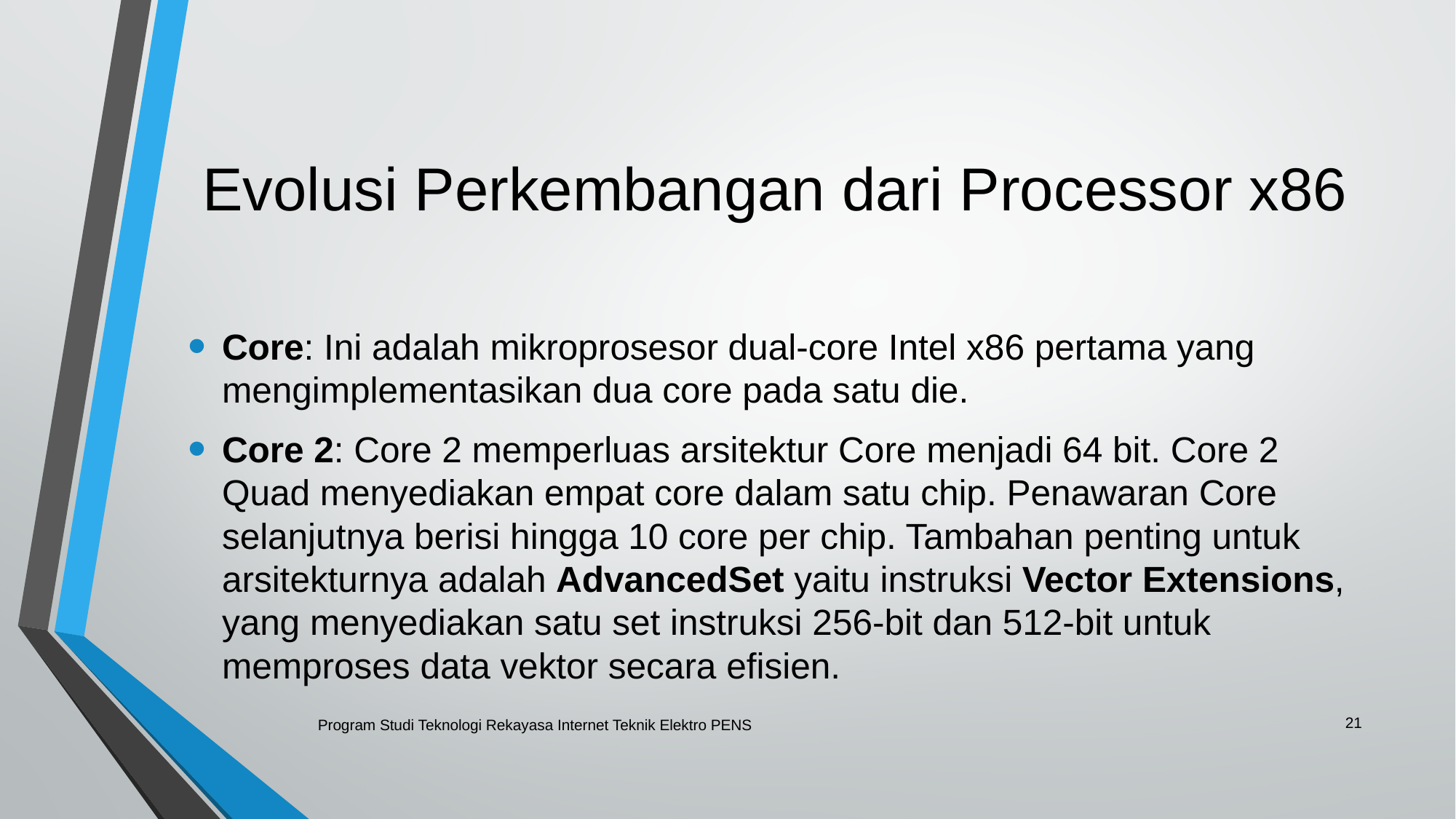

# Evolusi Perkembangan dari Processor x86
Core: Ini adalah mikroprosesor dual-core Intel x86 pertama yang mengimplementasikan dua core pada satu die.
Core 2: Core 2 memperluas arsitektur Core menjadi 64 bit. Core 2 Quad menyediakan empat core dalam satu chip. Penawaran Core selanjutnya berisi hingga 10 core per chip. Tambahan penting untuk arsitekturnya adalah AdvancedSet yaitu instruksi Vector Extensions, yang menyediakan satu set instruksi 256-bit dan 512-bit untuk memproses data vektor secara efisien.

21
Program Studi Teknologi Rekayasa Internet Teknik Elektro PENS